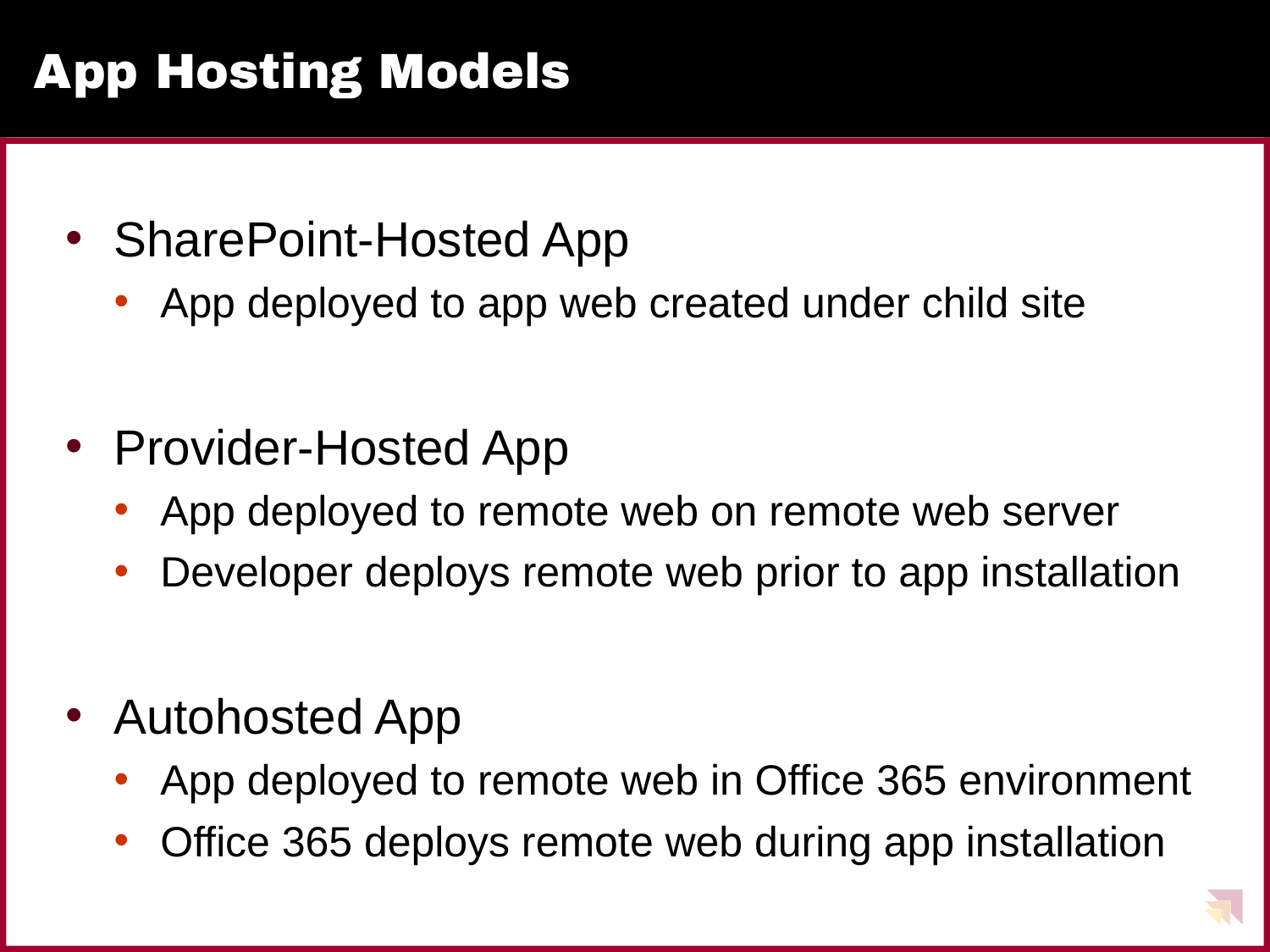

# App Hosting Models
SharePoint-Hosted App
App deployed to app web created under child site

Provider-Hosted App
App deployed to remote web on remote web server
Developer deploys remote web prior to app installation

Autohosted App
App deployed to remote web in Office 365 environment
Office 365 deploys remote web during app installation